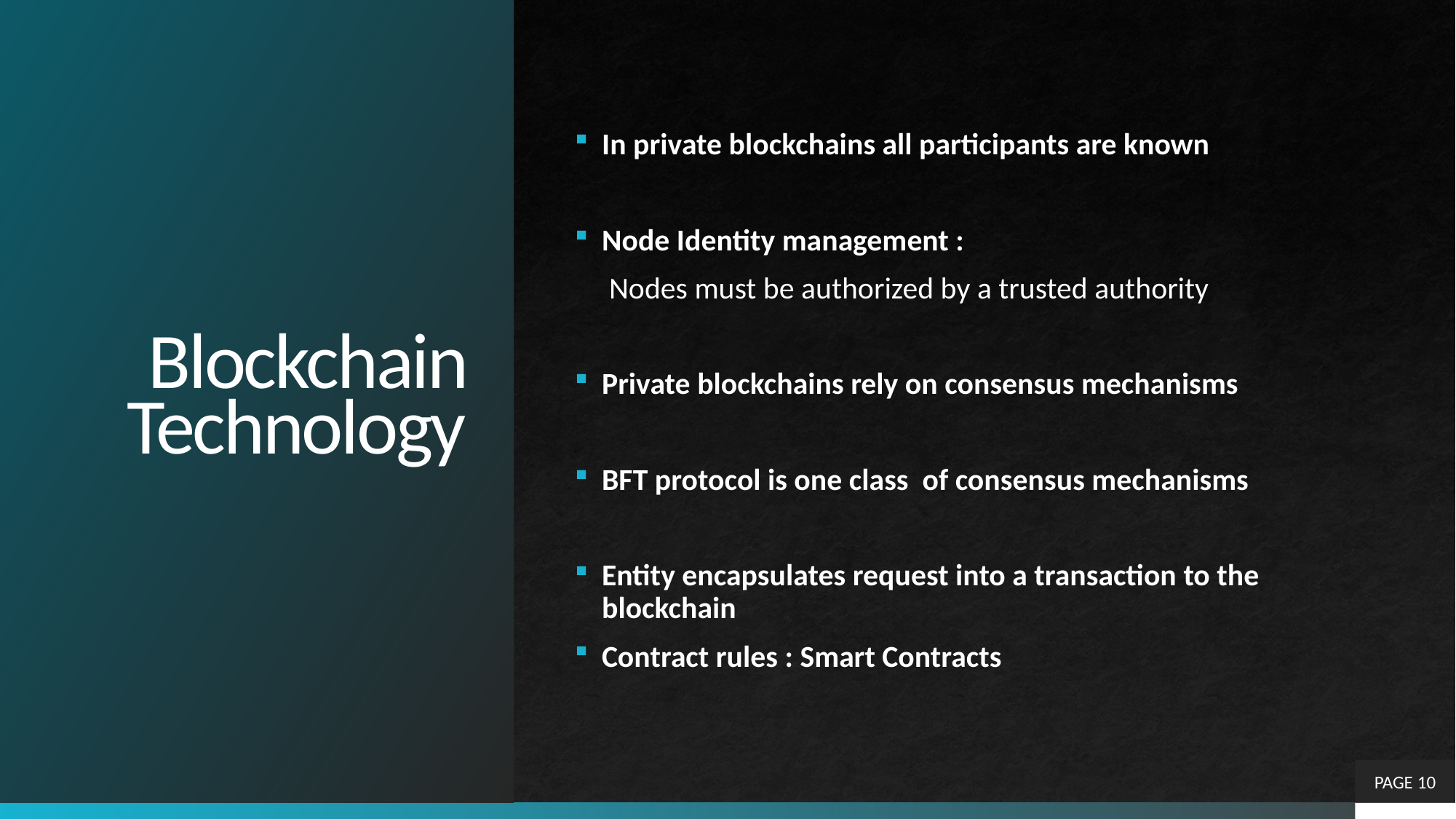

# Blockchain Technology
In private blockchains all participants are known

Node Identity management :
     Nodes must be authorized by a trusted authority

Private blockchains rely on consensus mechanisms

BFT protocol is one class  of consensus mechanisms

Entity encapsulates request into a transaction to the blockchain
Contract rules : Smart Contracts
PAGE 10